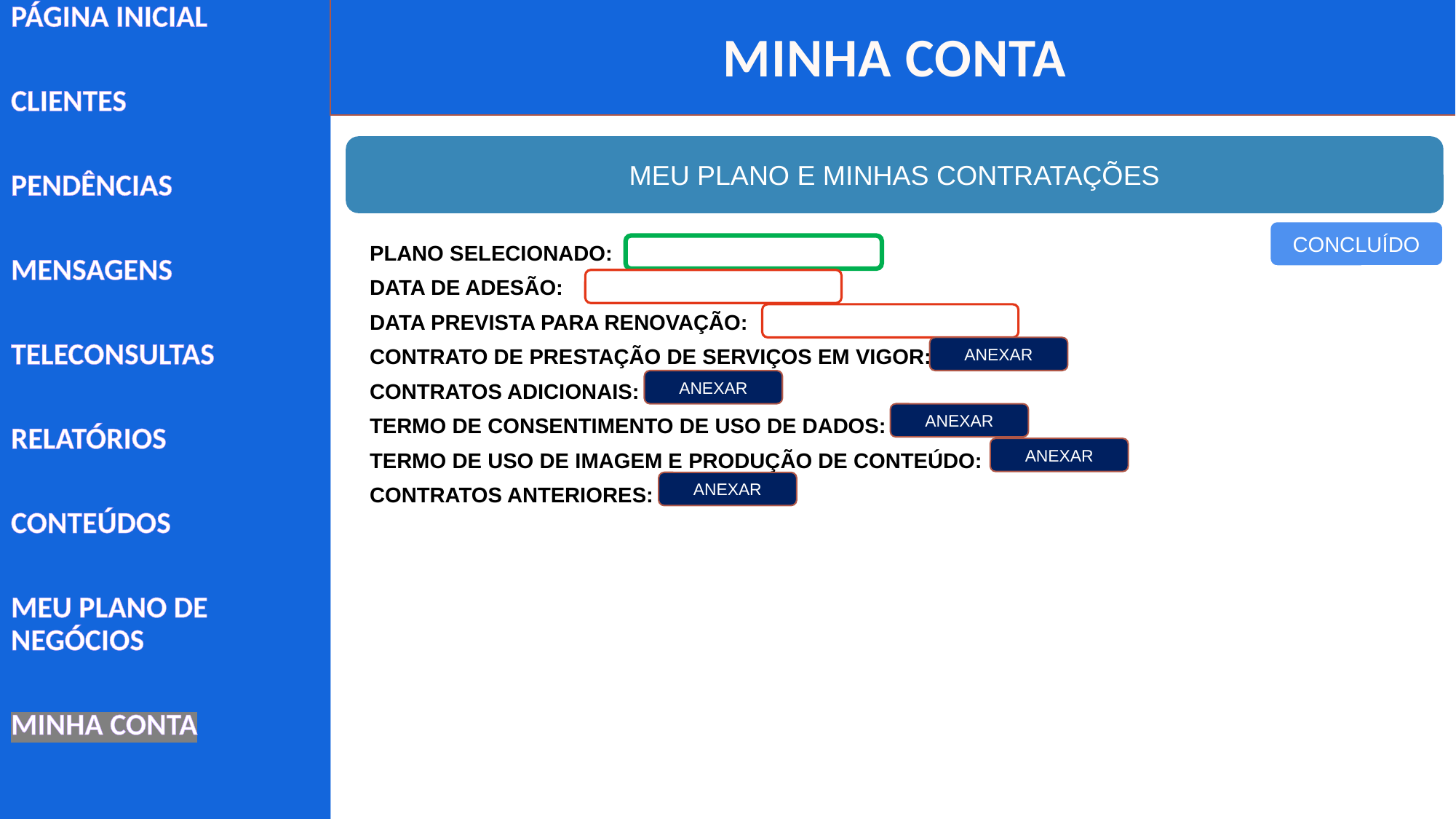

MINHA CONTA
PÁGINA INICIAL
CLIENTES
PENDÊNCIAS
MENSAGENS
TELECONSULTAS
RELATÓRIOS
CONTEÚDOS
MEU PLANO DE NEGÓCIOS
MINHA CONTA
MEU PLANO E MINHAS CONTRATAÇÕES
CONCLUÍDO
PLANO SELECIONADO:
DATA DE ADESÃO:
DATA PREVISTA PARA RENOVAÇÃO:
CONTRATO DE PRESTAÇÃO DE SERVIÇOS EM VIGOR:
CONTRATOS ADICIONAIS:
TERMO DE CONSENTIMENTO DE USO DE DADOS:
TERMO DE USO DE IMAGEM E PRODUÇÃO DE CONTEÚDO:
CONTRATOS ANTERIORES:

ANEXAR
ANEXAR
ANEXAR
ANEXAR
ANEXAR